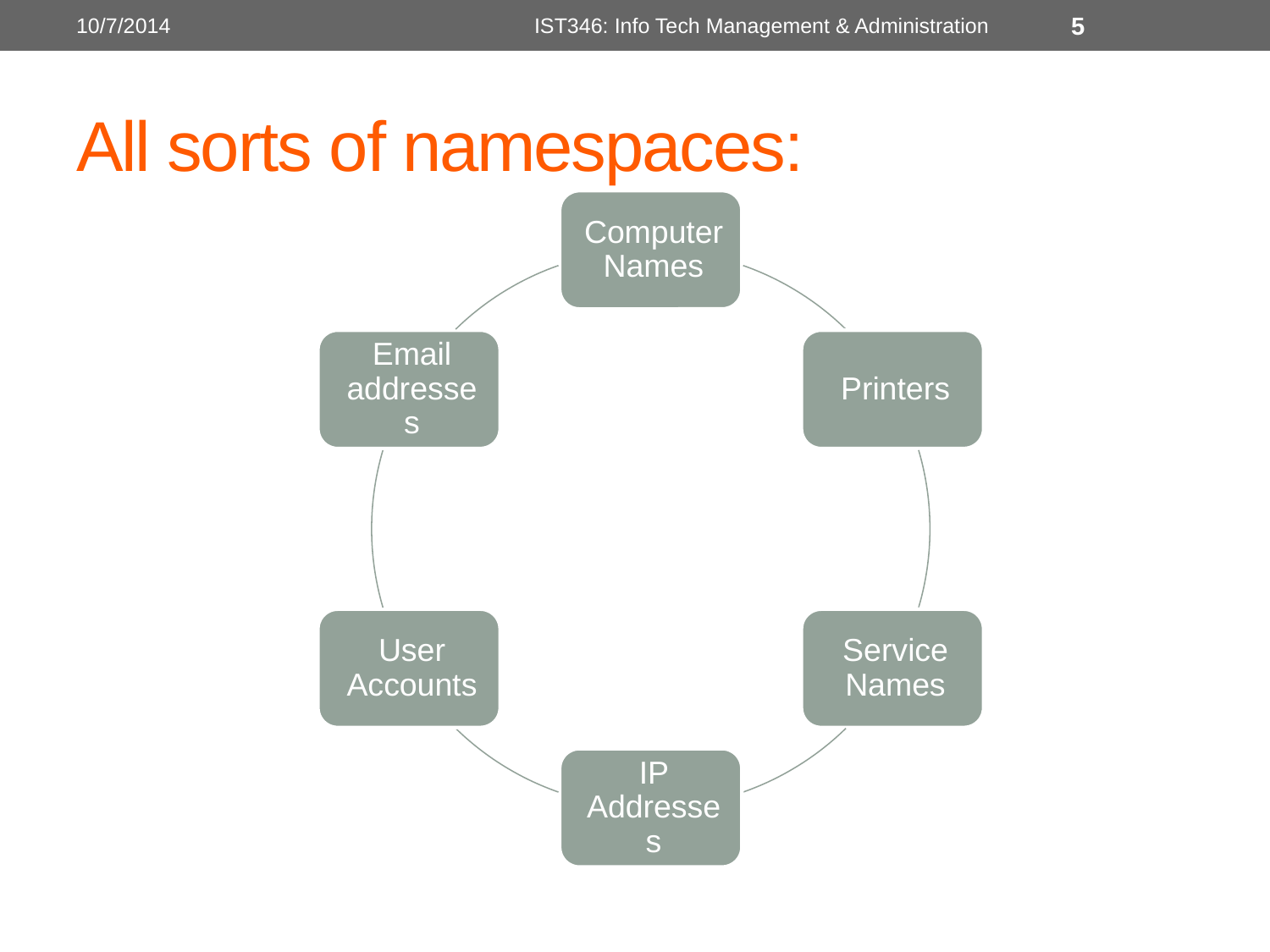

10/7/2014
IST346: Info Tech Management & Administration
5
# All sorts of namespaces:
Computer Names
Printers
Service Names
IP Addresses
User Accounts
Email addresses